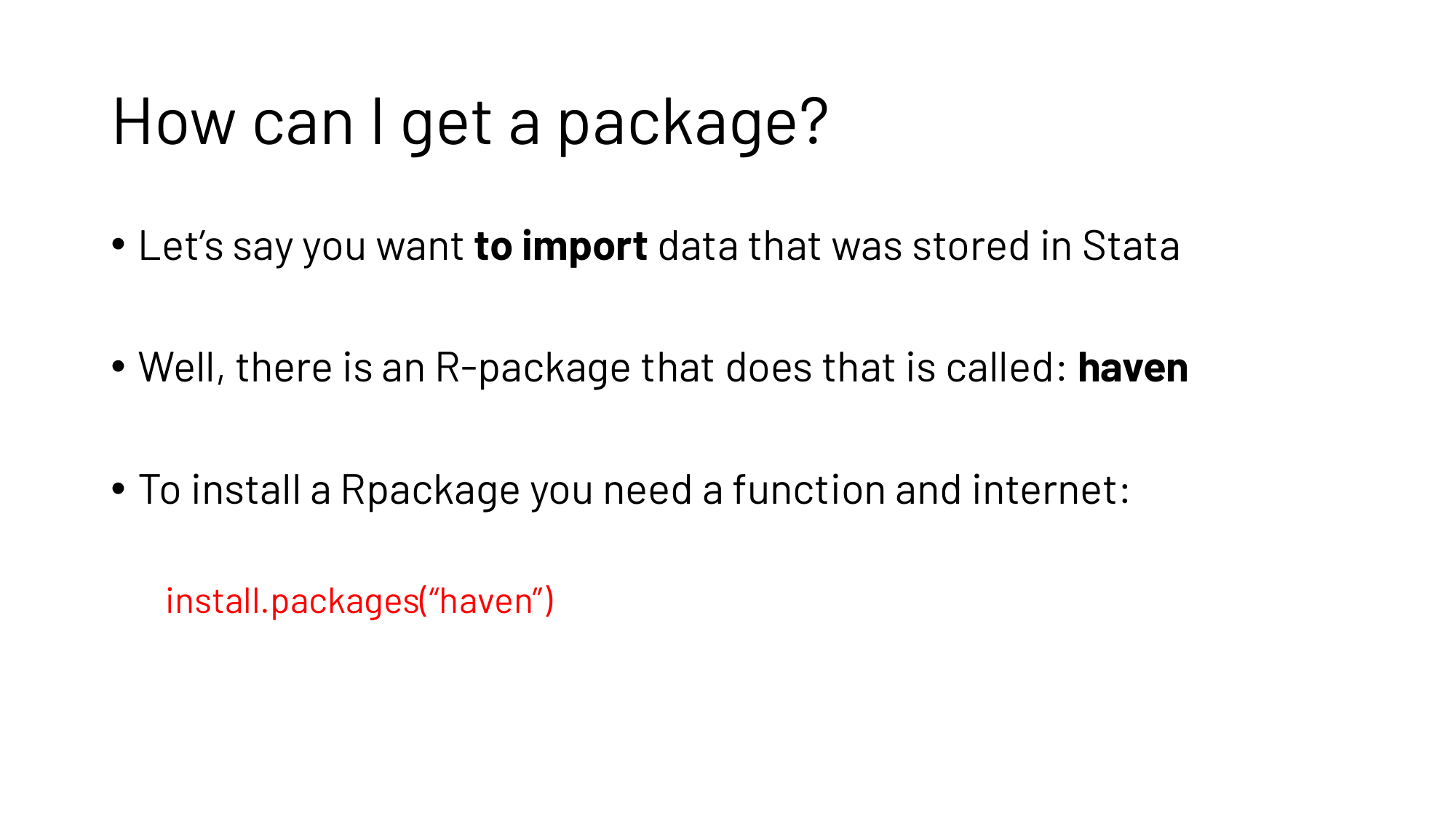

# How can I get a package?
Let’s say you want to import data that was stored in Stata

Well, there is an R-package that does that is called: haven

To install a Rpackage you need a function and internet:

install.packages(“haven”)